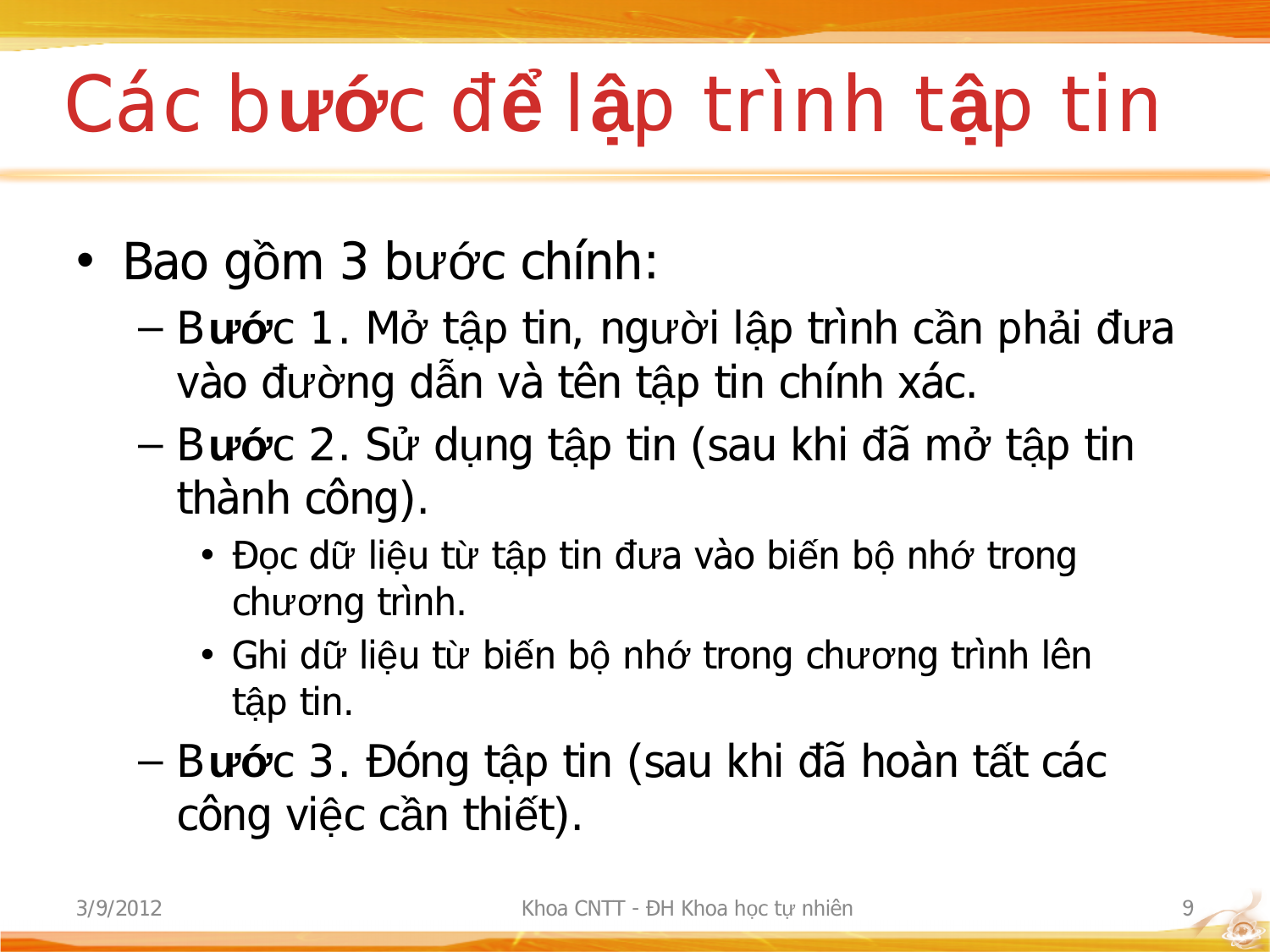

# Các bước để lập trình tập tin
Bao gồm 3 bước chính:
Bước 1. Mở tập tin, người lập trình cần phải đưa vào đường dẫn và tên tập tin chính xác.
Bước 2. Sử dụng tập tin (sau khi đã mở tập tin thành công).
Đọc dữ liệu từ tập tin đưa vào biến bộ nhớ trong chương trình.
Ghi dữ liệu từ biến bộ nhớ trong chương trình lên
tập tin.
Bước 3. Đóng tập tin (sau khi đã hoàn tất các công việc cần thiết).
3/9/2012
Khoa CNTT - ĐH Khoa học tự nhiên
9